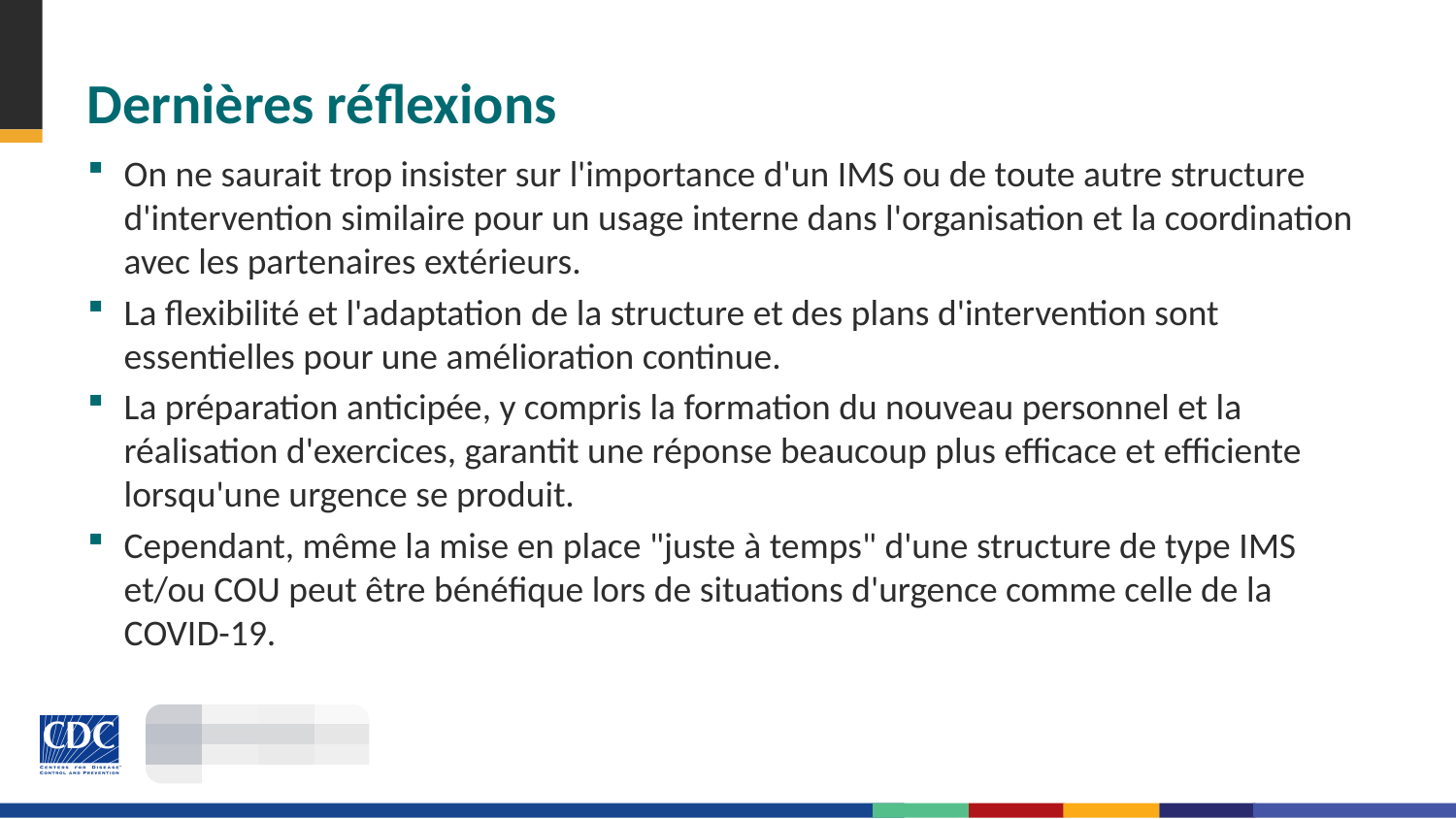

# Dernières réflexions
On ne saurait trop insister sur l'importance d'un IMS ou de toute autre structure d'intervention similaire pour un usage interne dans l'organisation et la coordination avec les partenaires extérieurs.
La flexibilité et l'adaptation de la structure et des plans d'intervention sont essentielles pour une amélioration continue.
La préparation anticipée, y compris la formation du nouveau personnel et la réalisation d'exercices, garantit une réponse beaucoup plus efficace et efficiente lorsqu'une urgence se produit.
Cependant, même la mise en place "juste à temps" d'une structure de type IMS et/ou COU peut être bénéfique lors de situations d'urgence comme celle de la COVID-19.